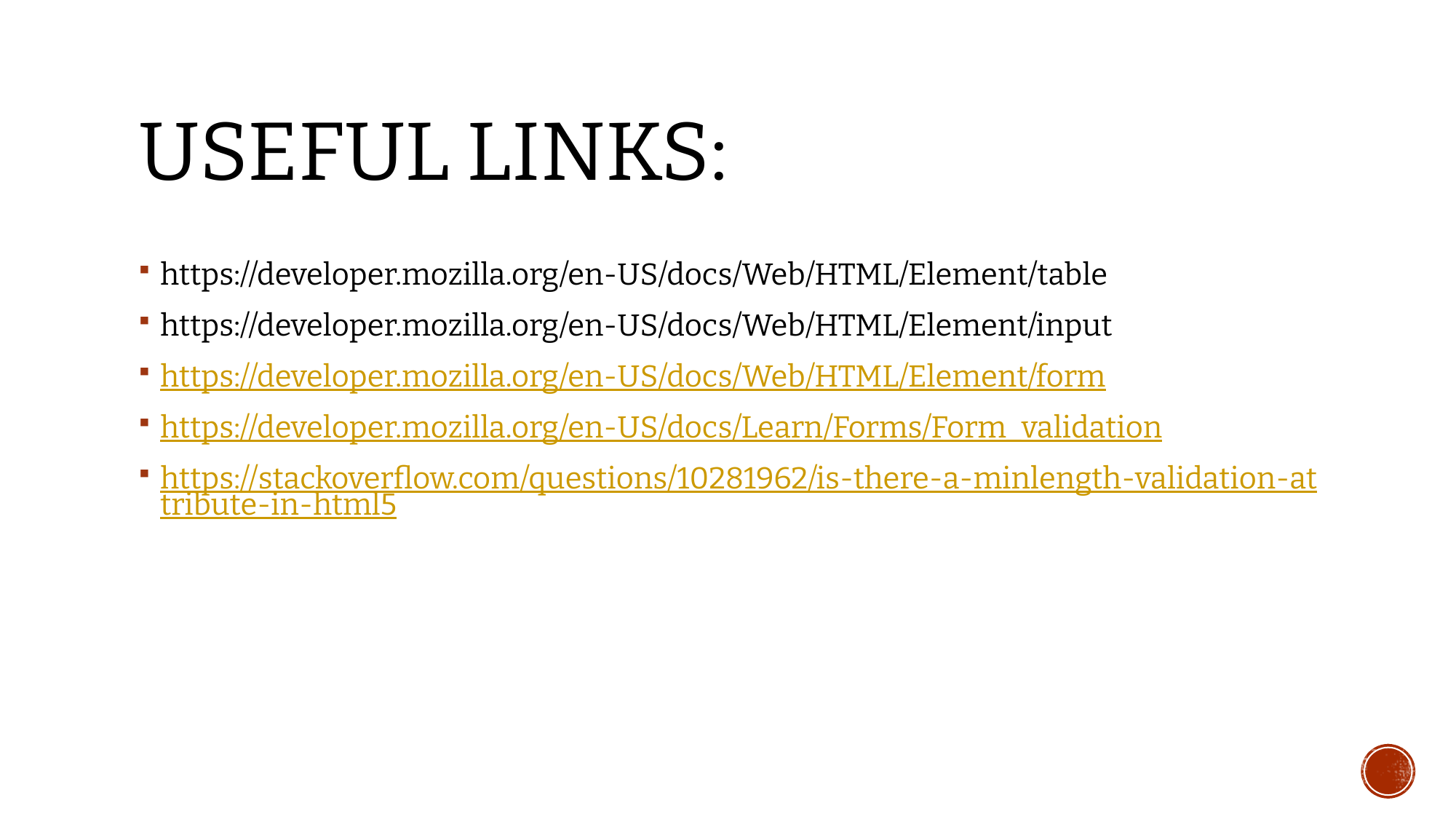

# Useful links:
https://developer.mozilla.org/en-US/docs/Web/HTML/Element/table
https://developer.mozilla.org/en-US/docs/Web/HTML/Element/input
https://developer.mozilla.org/en-US/docs/Web/HTML/Element/form
https://developer.mozilla.org/en-US/docs/Learn/Forms/Form_validation
https://stackoverflow.com/questions/10281962/is-there-a-minlength-validation-attribute-in-html5